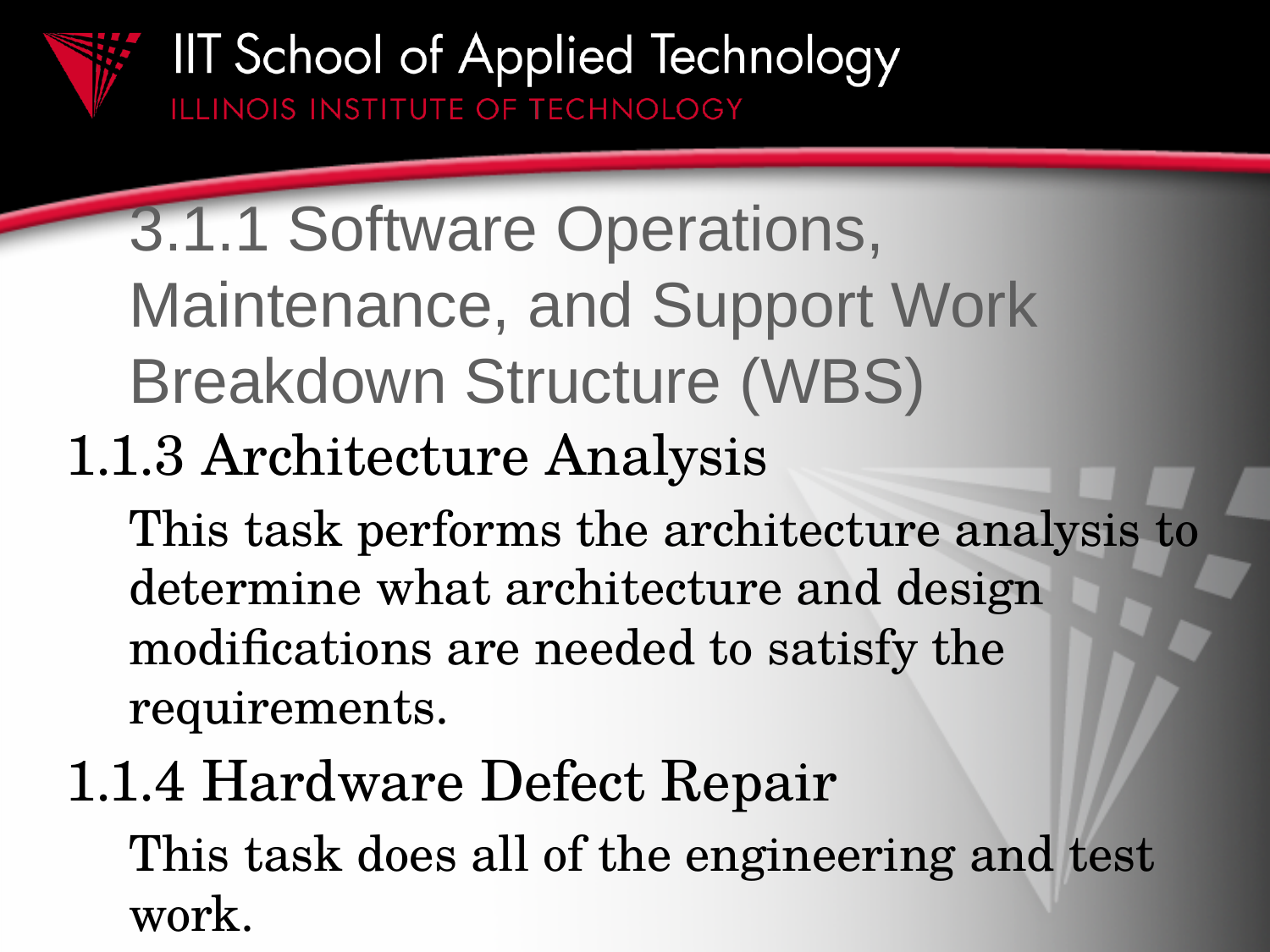

# 3.1.1 Software Operations, Maintenance, and Support Work Breakdown Structure (WBS)
1.1.3 Architecture Analysis
This task performs the architecture analysis to determine what architecture and design modifications are needed to satisfy the requirements.
1.1.4 Hardware Defect Repair
This task does all of the engineering and test work.